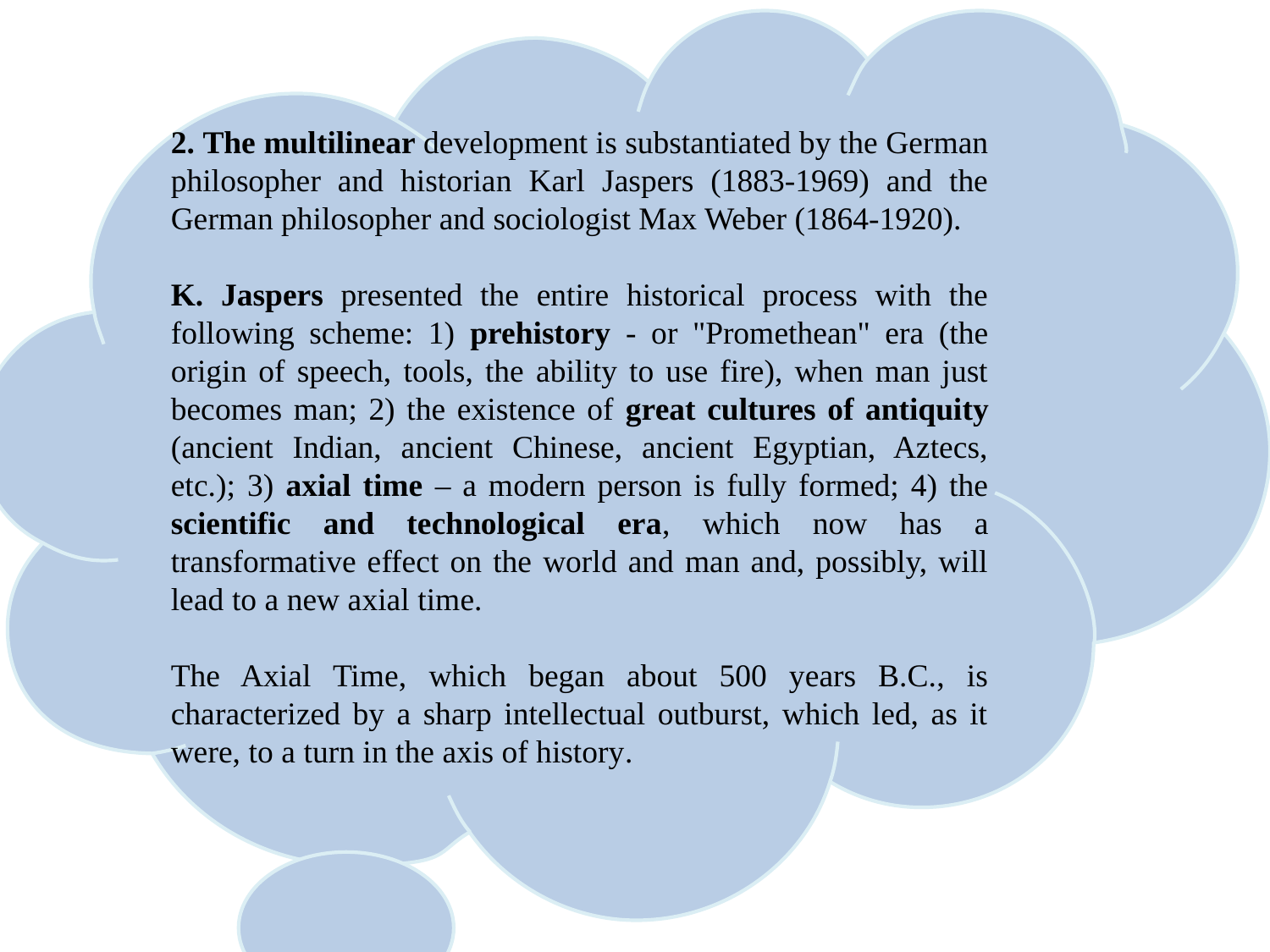

2. The multilinear development is substantiated by the German philosopher and historian Karl Jaspers (1883-1969) and the German philosopher and sociologist Max Weber (1864-1920).

K. Jaspers presented the entire historical process with the following scheme: 1) prehistory - or "Promethean" era (the origin of speech, tools, the ability to use fire), when man just becomes man; 2) the existence of great cultures of antiquity (ancient Indian, ancient Chinese, ancient Egyptian, Aztecs, etc.); 3) axial time – a modern person is fully formed; 4) the scientific and technological era, which now has a transformative effect on the world and man and, possibly, will lead to a new axial time.

The Axial Time, which began about 500 years B.C., is characterized by a sharp intellectual outburst, which led, as it were, to a turn in the axis of history.